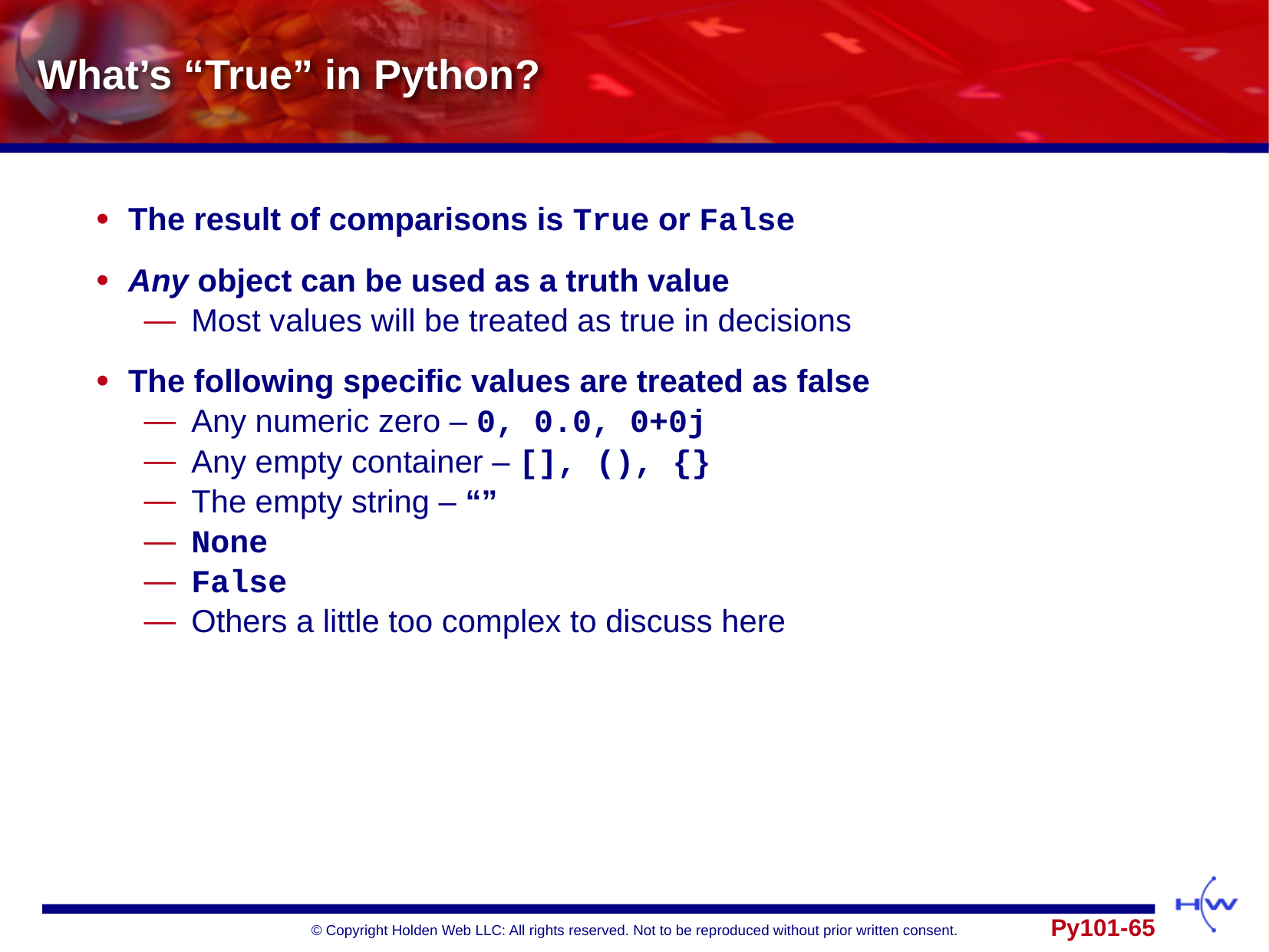

# What’s “True” in Python?
The result of comparisons is True or False
Any object can be used as a truth value
Most values will be treated as true in decisions
The following specific values are treated as false
Any numeric zero – 0, 0.0, 0+0j
Any empty container – [], (), {}
The empty string – “”
None
False
Others a little too complex to discuss here